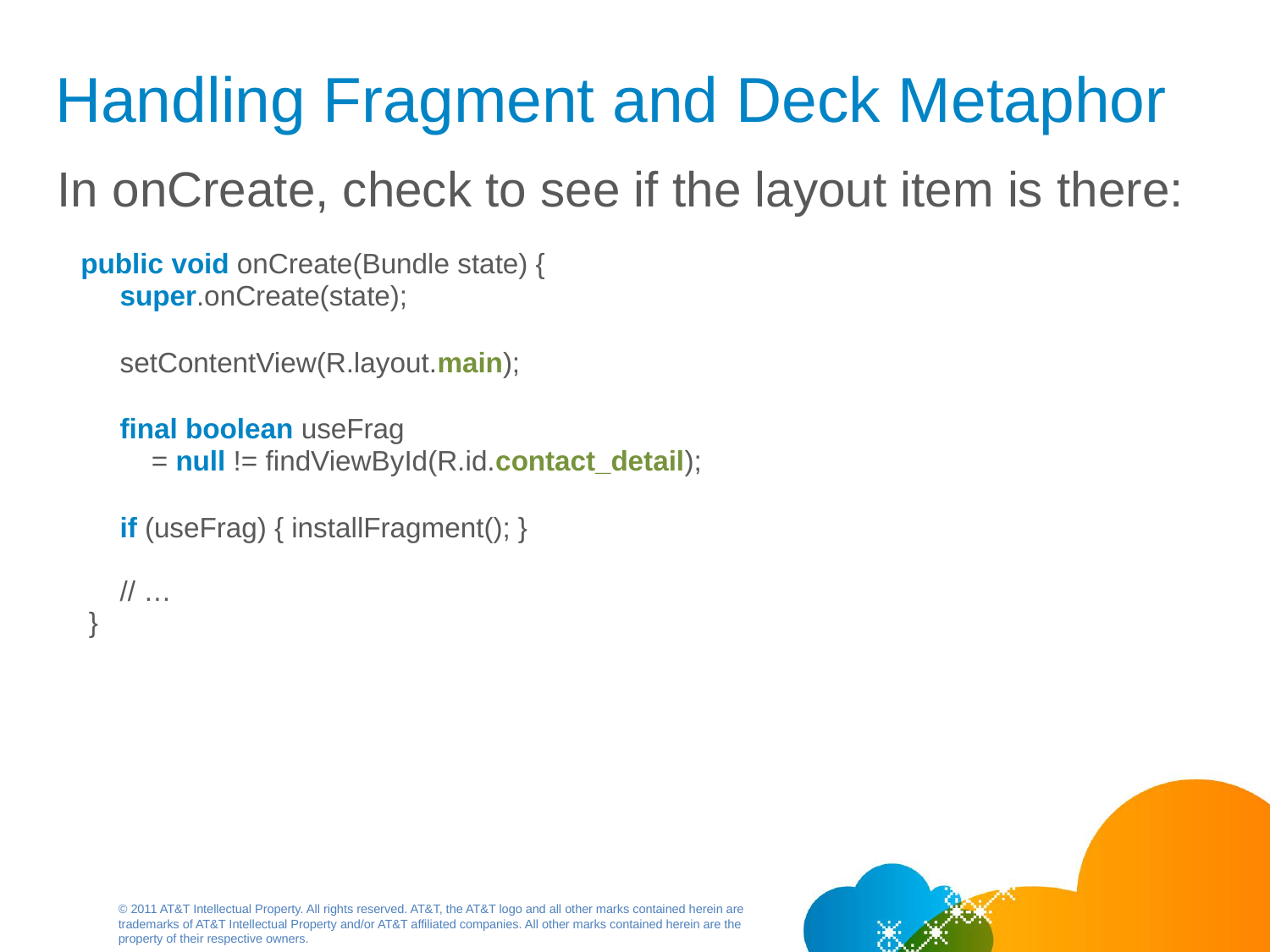

# Handling Fragment and Deck Metaphor
In onCreate, check to see if the layout item is there:

   public void onCreate(Bundle state) {
        super.onCreate(state);

        setContentView(R.layout.main);

        final boolean useFrag
            = null != findViewById(R.id.contact_detail);

        if (useFrag) { installFragment(); }

        // …
    }